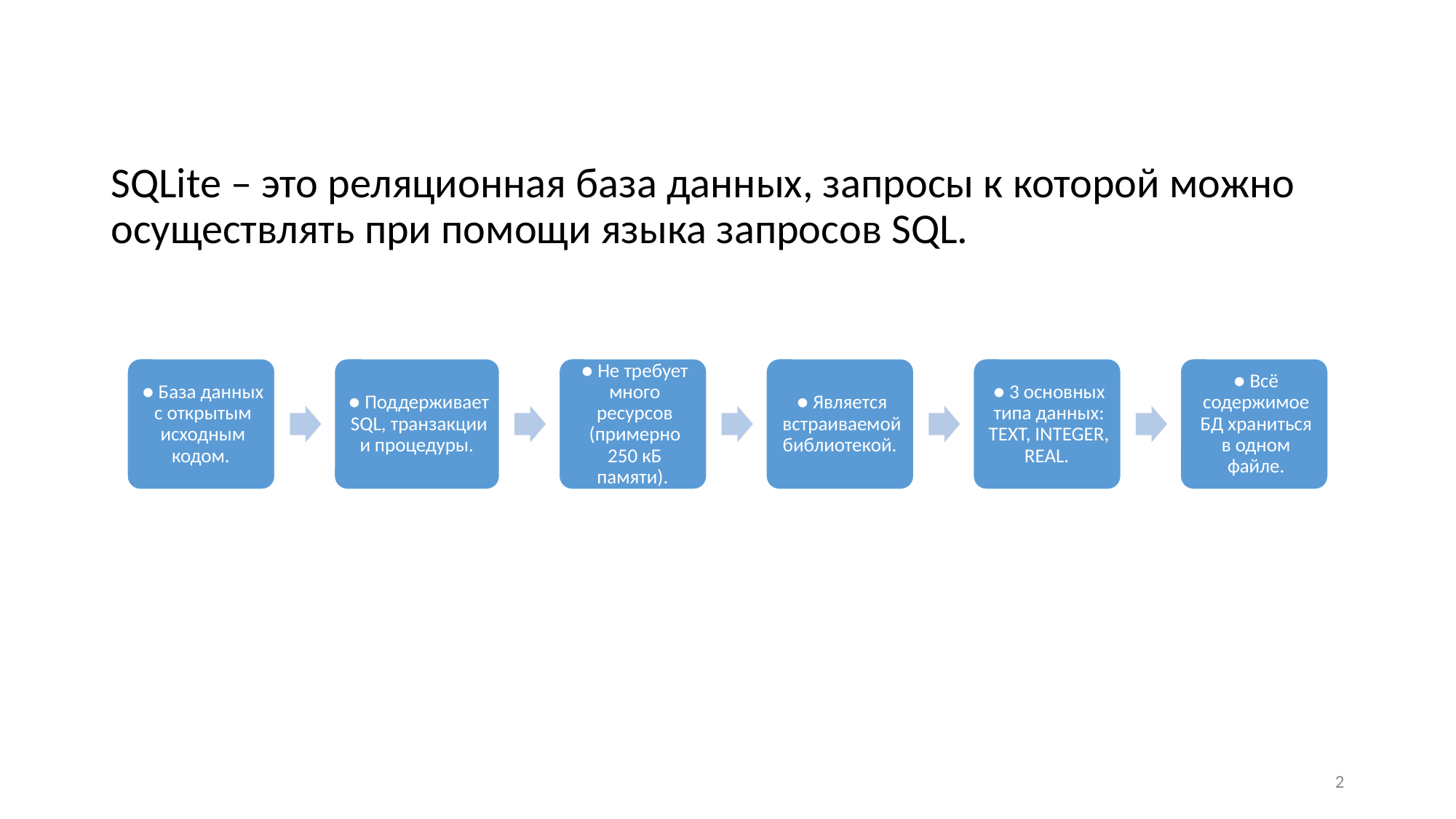

SQLite – это реляционная база данных, запросы к которой можно осуществлять при помощи языка запросов SQL.
● База данных с открытым исходным кодом.

● Поддерживает SQL, транзакции и процедуры.

● Не требует много ресурсов (примерно 250 кБ памяти).

● Является встраиваемой библиотекой.

● 3 основных типа данных: TEXT, INTEGER, REAL.

● Всё содержимое БД храниться в одном файле.
2